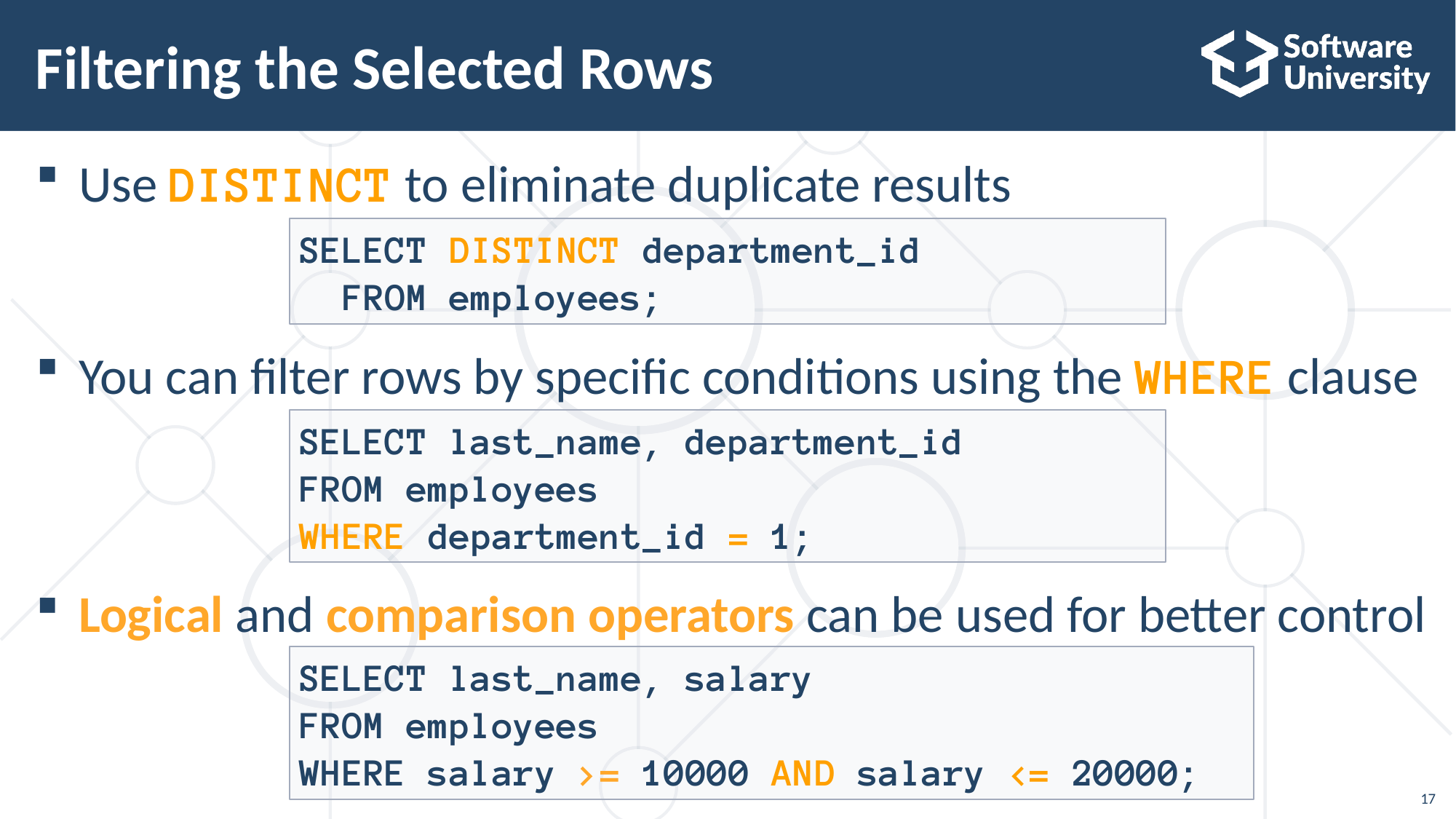

# Filtering the Selected Rows
Use DISTINCT to eliminate duplicate results
You can filter rows by specific conditions using the WHERE clause
Logical and comparison operators can be used for better control
SELECT DISTINCT department_id
  FROM employees;
SELECT last_name, department_id
FROM employees
WHERE department_id = 1;
SELECT last_name, salary
FROM employees
WHERE salary >= 10000 AND salary <= 20000;
17